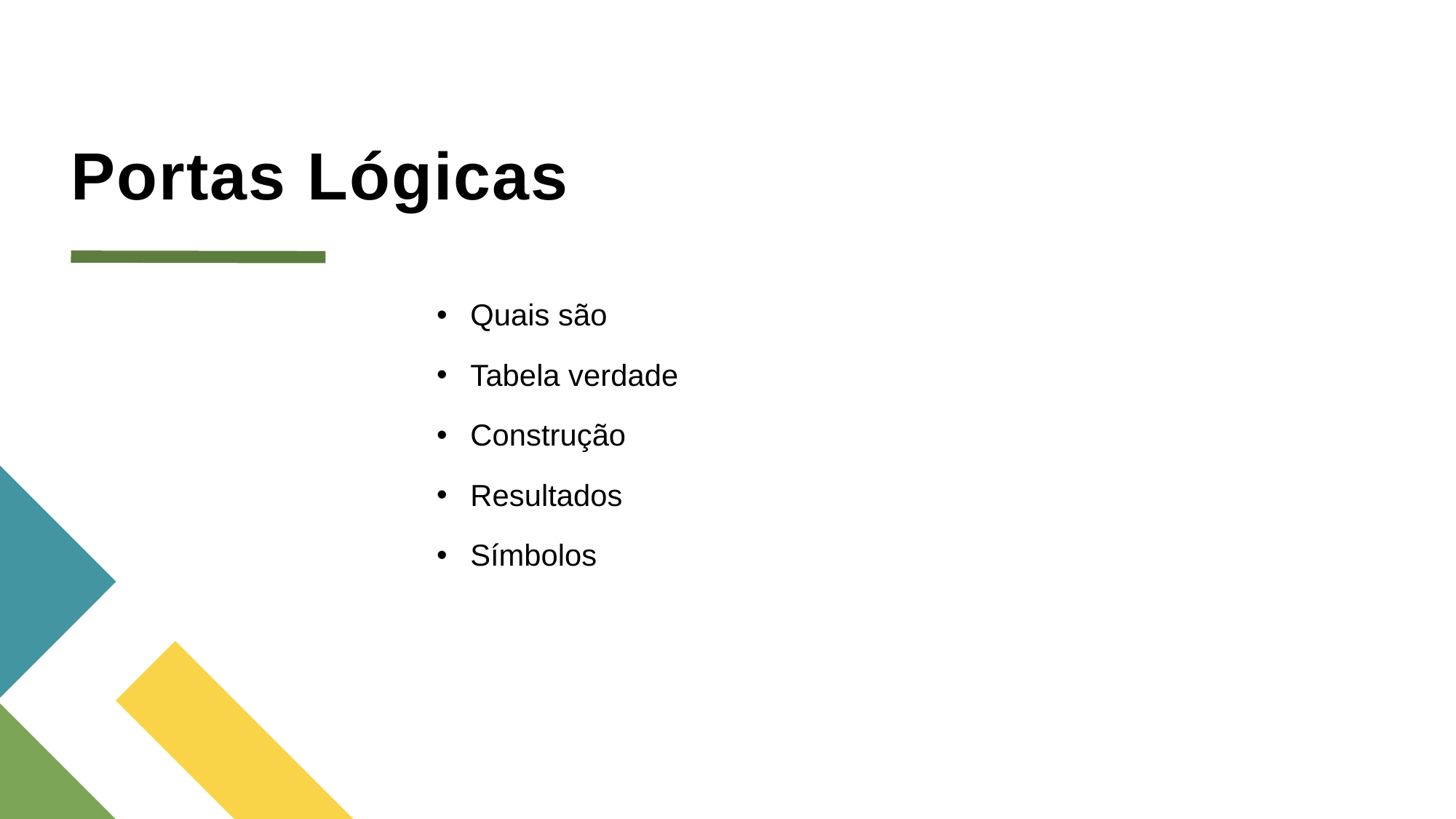

# Portas Lógicas
Quais são
Tabela verdade
Construção
Resultados
Símbolos